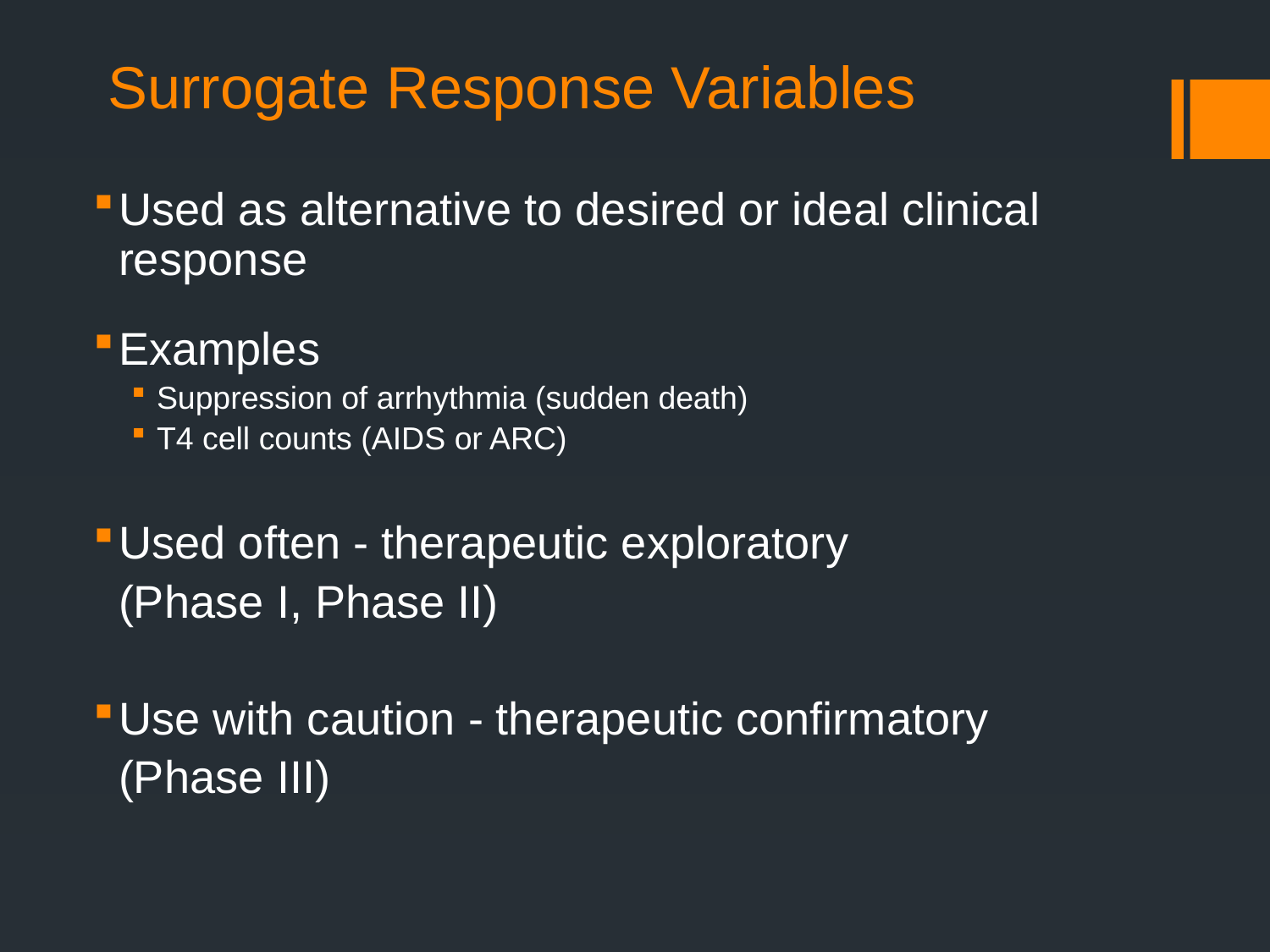

# Surrogate Response Variables
Used as alternative to desired or ideal clinical response

Examples
Suppression of arrhythmia (sudden death)
T4 cell counts (AIDS or ARC)

Used often - therapeutic exploratory
	(Phase I, Phase II)

Use with caution - therapeutic confirmatory
	(Phase III)